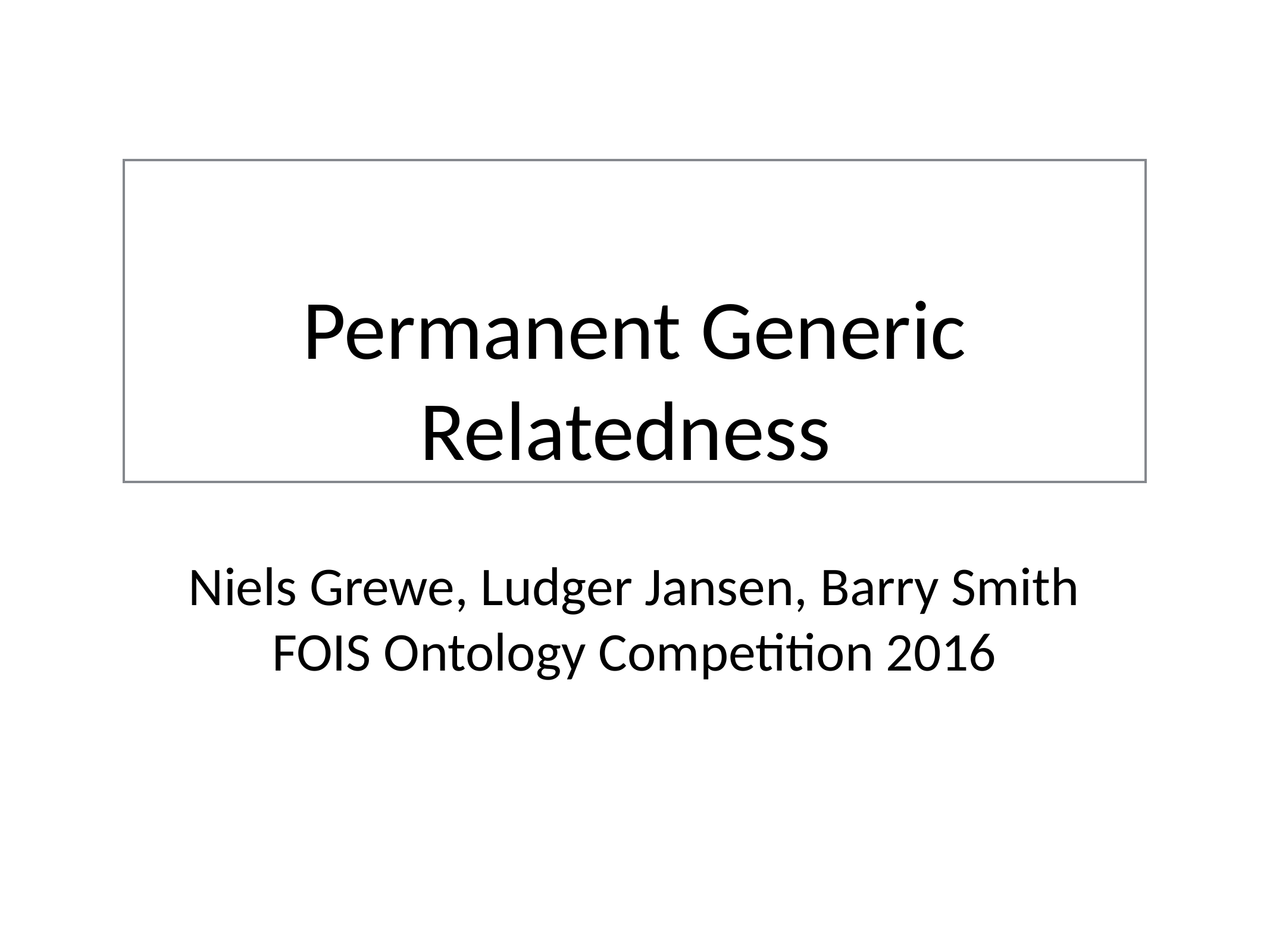

# Permanent Generic Relatedness
Niels Grewe, Ludger Jansen, Barry Smith
FOIS Ontology Competition 2016